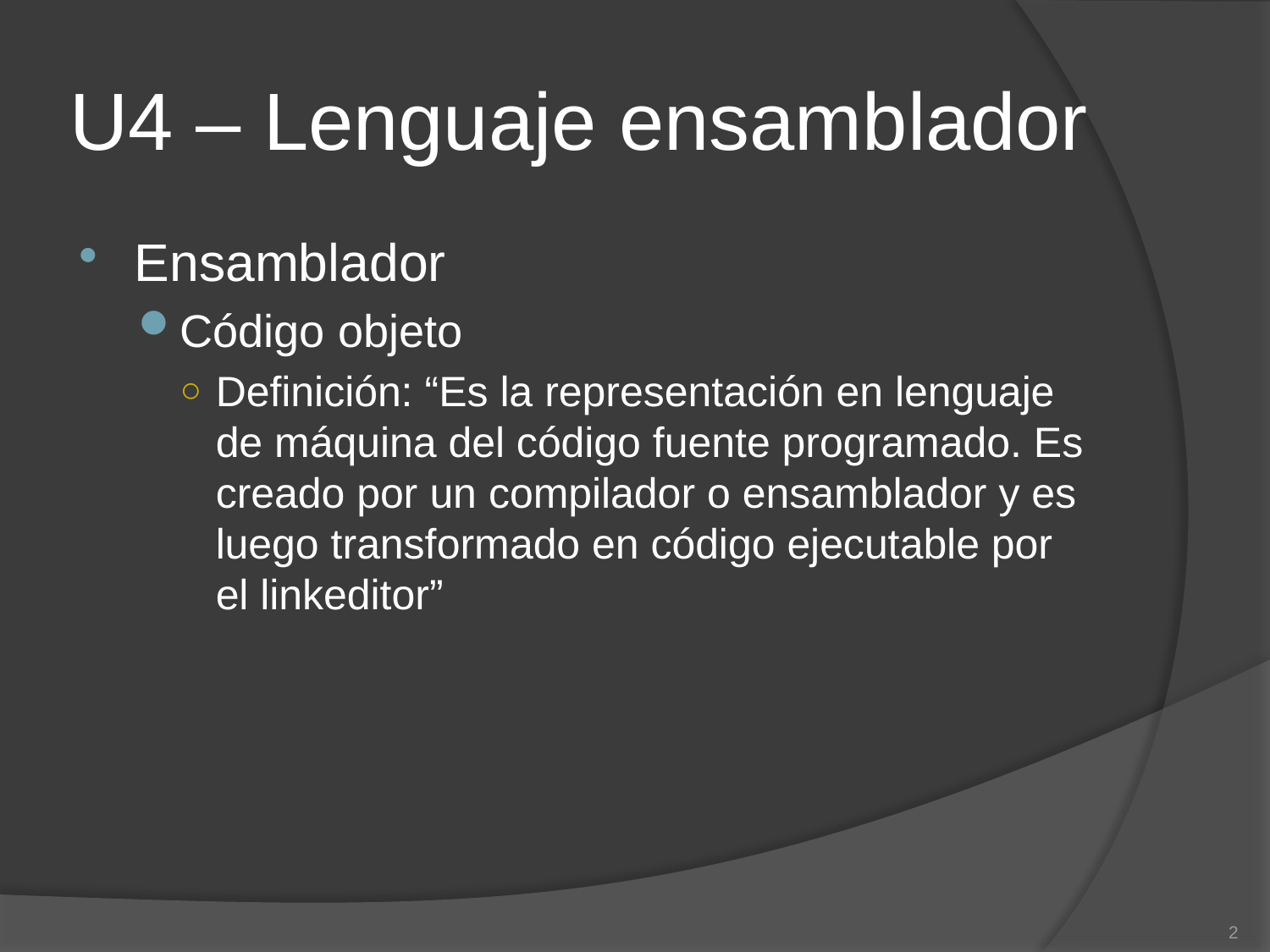

# U4 – Lenguaje ensamblador
Ensamblador
Código objeto
Definición: “Es la representación en lenguaje de máquina del código fuente programado. Es creado por un compilador o ensamblador y es luego transformado en código ejecutable por el linkeditor”
2